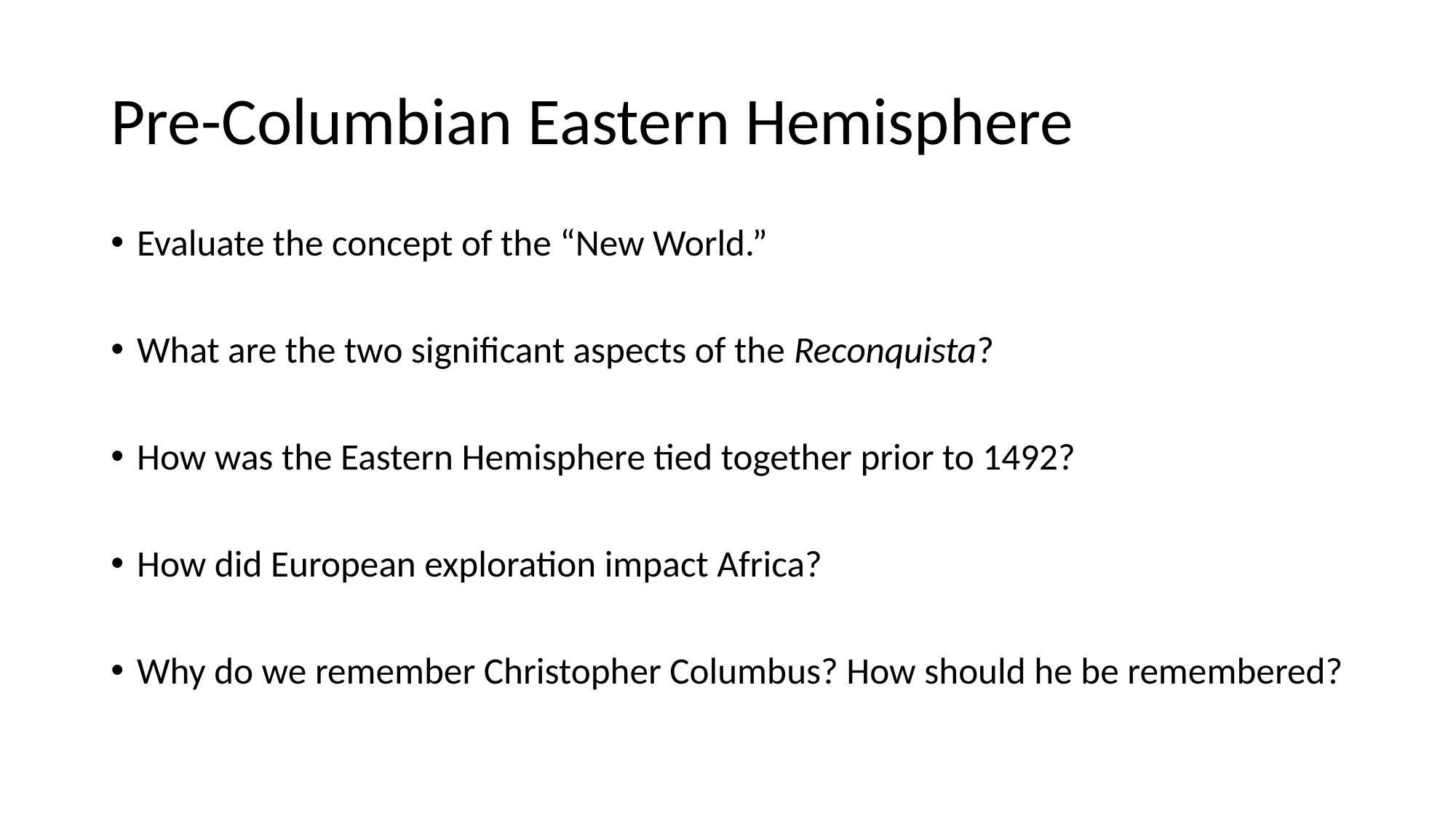

# Pre-Columbian Eastern Hemisphere
Evaluate the concept of the “New World.”

What are the two significant aspects of the Reconquista?

How was the Eastern Hemisphere tied together prior to 1492?

How did European exploration impact Africa?

Why do we remember Christopher Columbus? How should he be remembered?